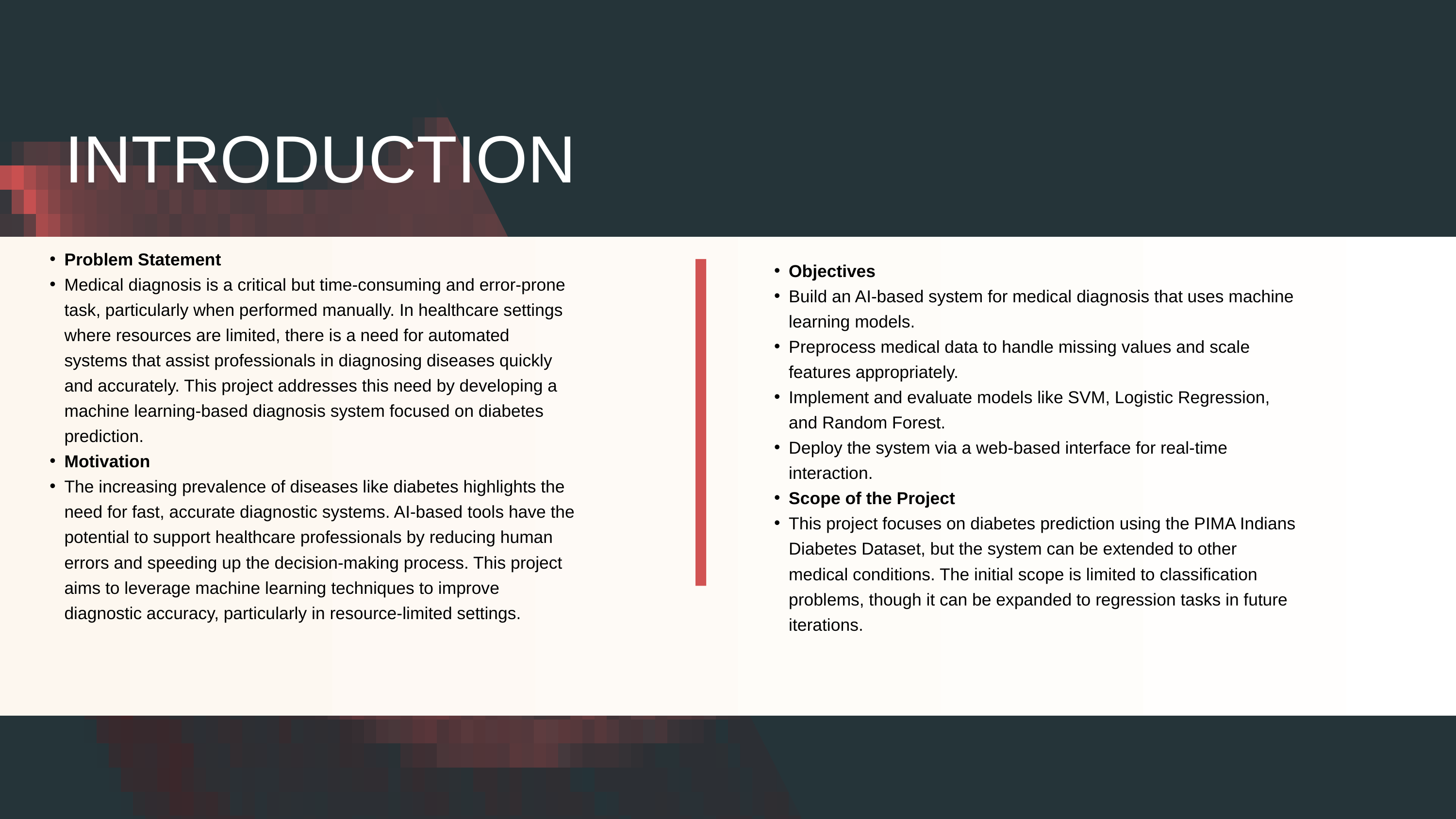

INTRODUCTION

Problem Statement
Medical diagnosis is a critical but time-consuming and error-prone task, particularly when performed manually. In healthcare settings where resources are limited, there is a need for automated systems that assist professionals in diagnosing diseases quickly and accurately. This project addresses this need by developing a machine learning-based diagnosis system focused on diabetes prediction.
Motivation
The increasing prevalence of diseases like diabetes highlights the need for fast, accurate diagnostic systems. AI-based tools have the potential to support healthcare professionals by reducing human errors and speeding up the decision-making process. This project aims to leverage machine learning techniques to improve diagnostic accuracy, particularly in resource-limited settings.

Objectives
Build an AI-based system for medical diagnosis that uses machine learning models.
Preprocess medical data to handle missing values and scale features appropriately.
Implement and evaluate models like SVM, Logistic Regression, and Random Forest.
Deploy the system via a web-based interface for real-time interaction.
Scope of the Project
This project focuses on diabetes prediction using the PIMA Indians Diabetes Dataset, but the system can be extended to other medical conditions. The initial scope is limited to classification problems, though it can be expanded to regression tasks in future iterations.